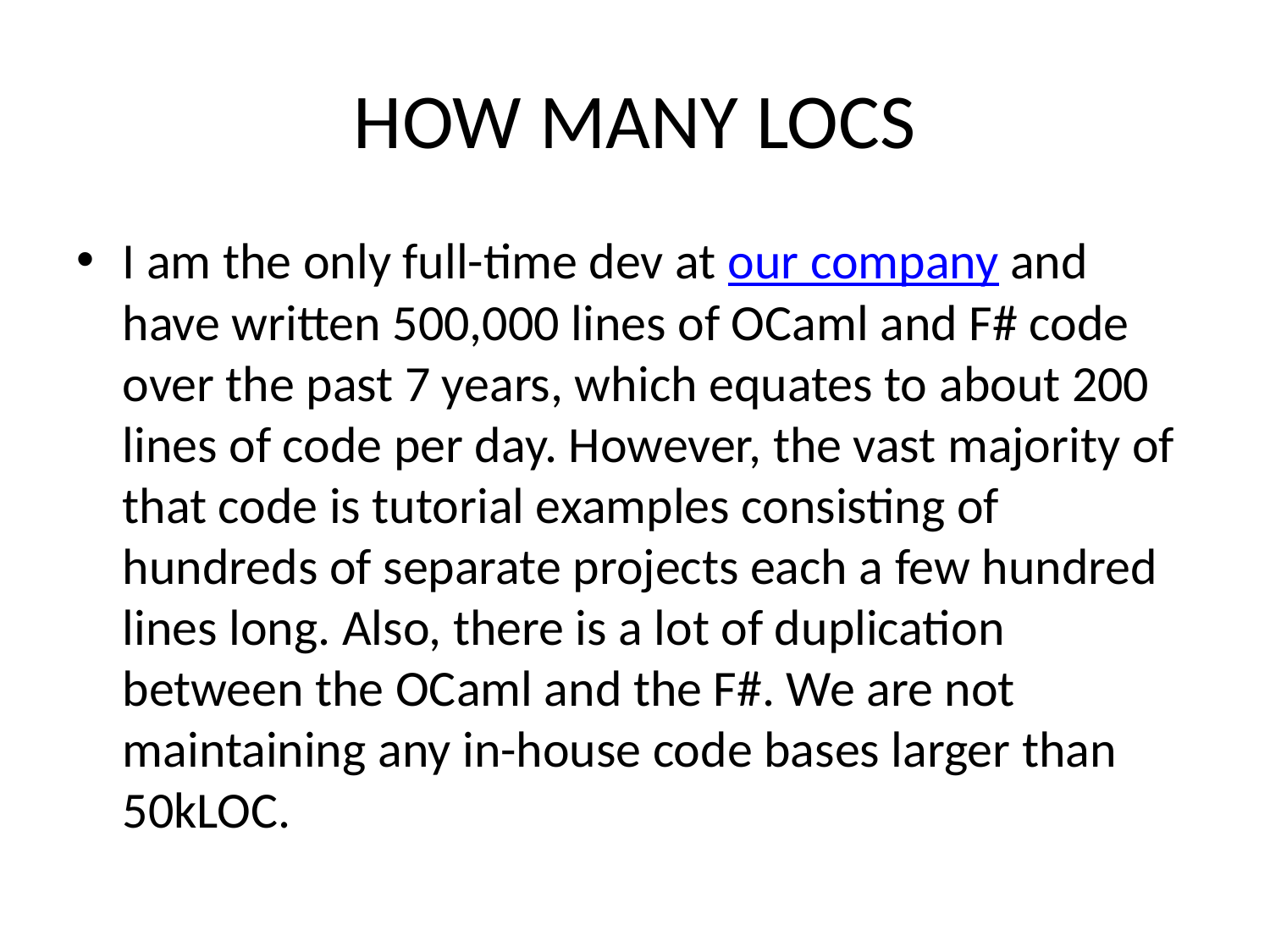

# HOW MANY LOCS
I am the only full-time dev at our company and have written 500,000 lines of OCaml and F# code over the past 7 years, which equates to about 200 lines of code per day. However, the vast majority of that code is tutorial examples consisting of hundreds of separate projects each a few hundred lines long. Also, there is a lot of duplication between the OCaml and the F#. We are not maintaining any in-house code bases larger than 50kLOC.